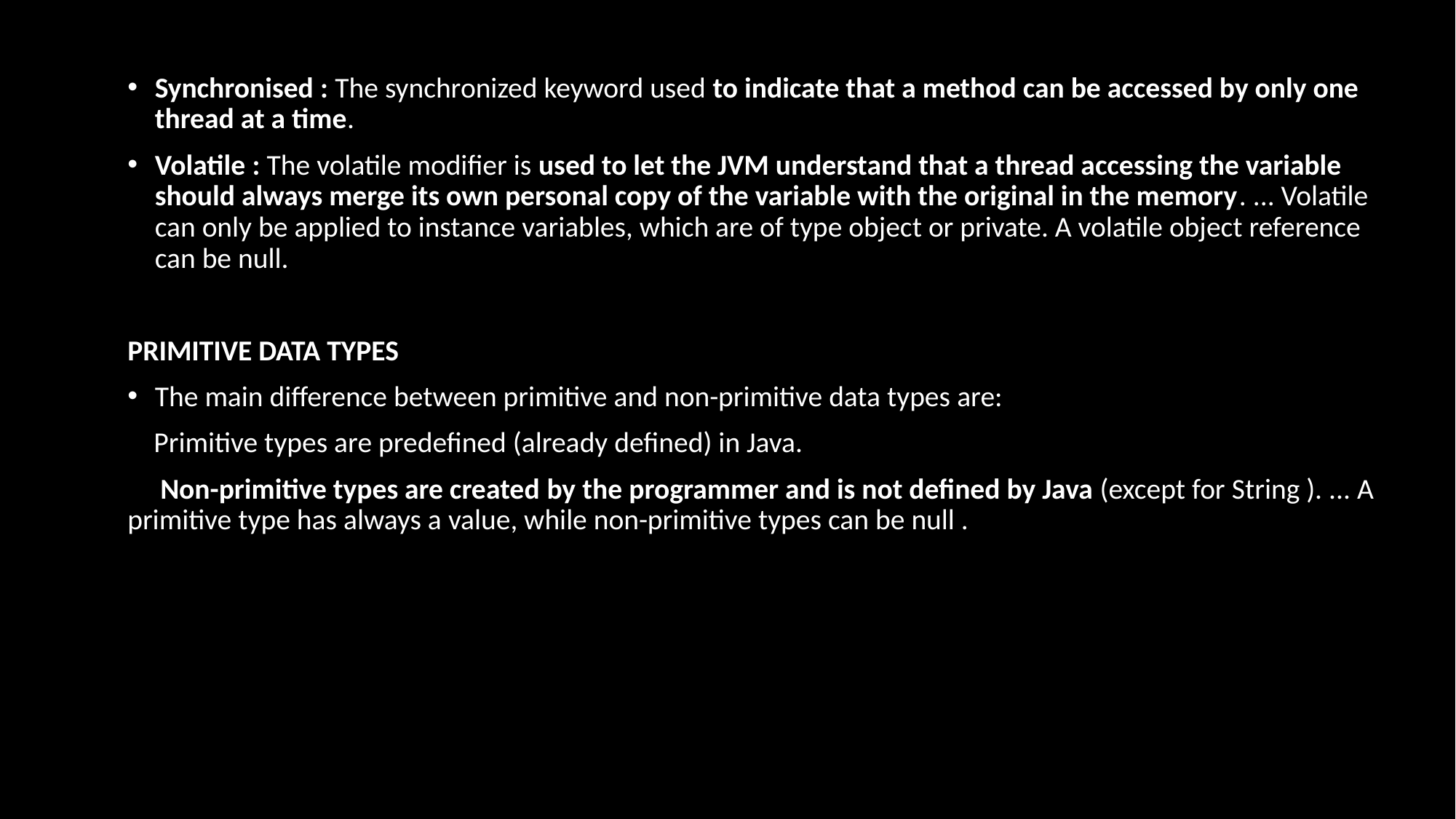

Synchronised : The synchronized keyword used to indicate that a method can be accessed by only one thread at a time.
Volatile : The volatile modifier is used to let the JVM understand that a thread accessing the variable should always merge its own personal copy of the variable with the original in the memory. ... Volatile can only be applied to instance variables, which are of type object or private. A volatile object reference can be null.

PRIMITIVE DATA TYPES
The main difference between primitive and non-primitive data types are:
    Primitive types are predefined (already defined) in Java.
     Non-primitive types are created by the programmer and is not defined by Java (except for String ). ... A primitive type has always a value, while non-primitive types can be null .